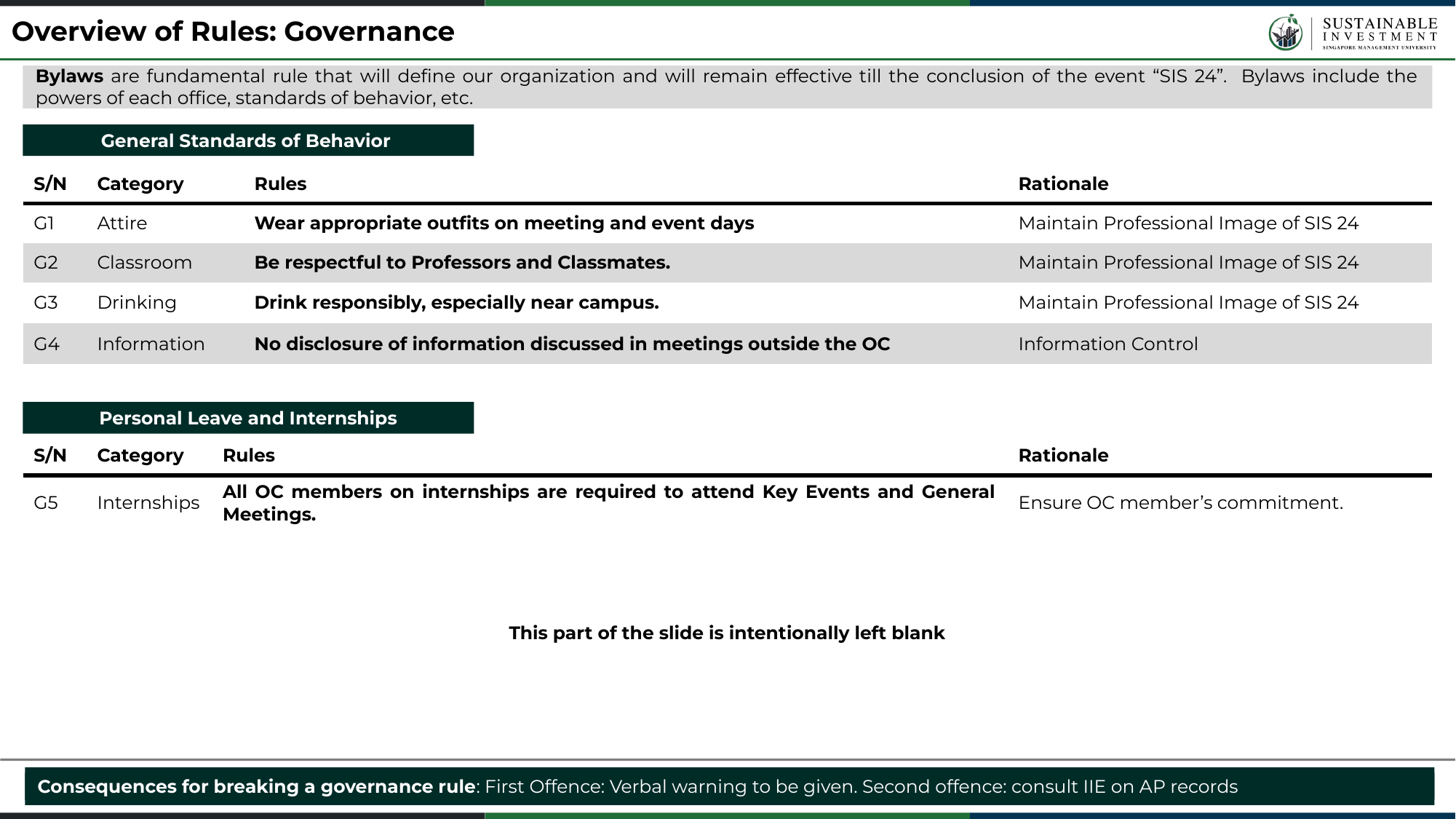

Overview of Rules: Governance

Bylaws are fundamental rule that will define our organization and will remain effective till the conclusion of the event “SIS 24”.  Bylaws include the powers of each office, standards of behavior, etc.
General Standards of Behavior
| S/N | Category | Rules | Rationale |
| --- | --- | --- | --- |
| G1 | Attire | Wear appropriate outfits on meeting and event days | Maintain Professional Image of SIS 24 |
| G2 | Classroom | Be respectful to Professors and Classmates. | Maintain Professional Image of SIS 24 |
| G3 | Drinking | Drink responsibly, especially near campus. | Maintain Professional Image of SIS 24 |
| G4 | Information | No disclosure of information discussed in meetings outside the OC | Information Control |
Personal Leave and Internships
| S/N | Category | Rules | Rationale |
| --- | --- | --- | --- |
| G5 | Internships | All OC members on internships are required to attend Key Events and General Meetings. | Ensure OC member’s commitment. |
This part of the slide is intentionally left blank

Consequences for breaking a governance rule: First Offence: Verbal warning to be given. Second offence: consult IIE on AP records